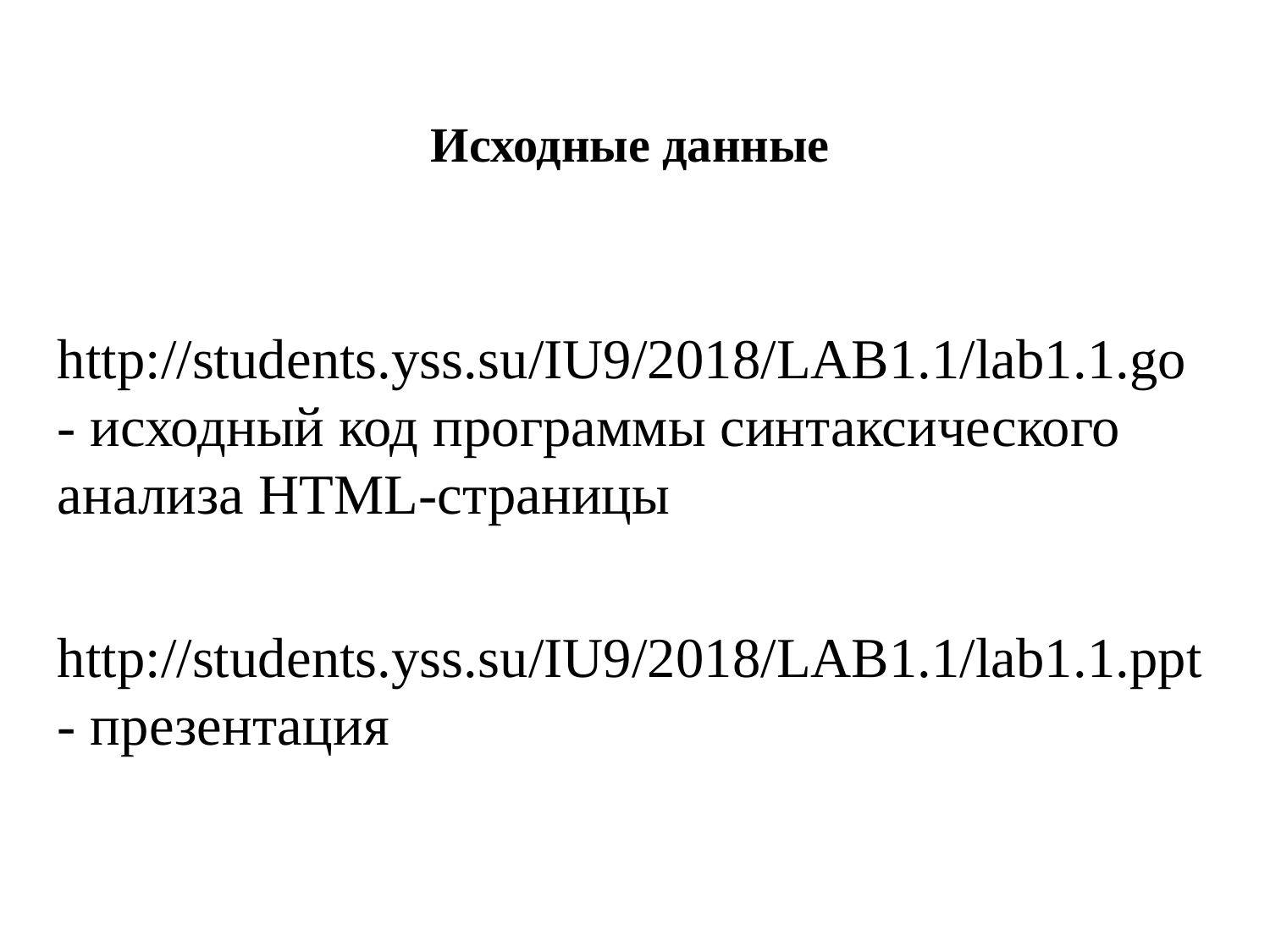

Исходные данные
http://students.yss.su/IU9/2018/LAB1.1/lab1.1.go - исходный код программы синтаксического анализа HTML-страницы

http://students.yss.su/IU9/2018/LAB1.1/lab1.1.ppt - презентация